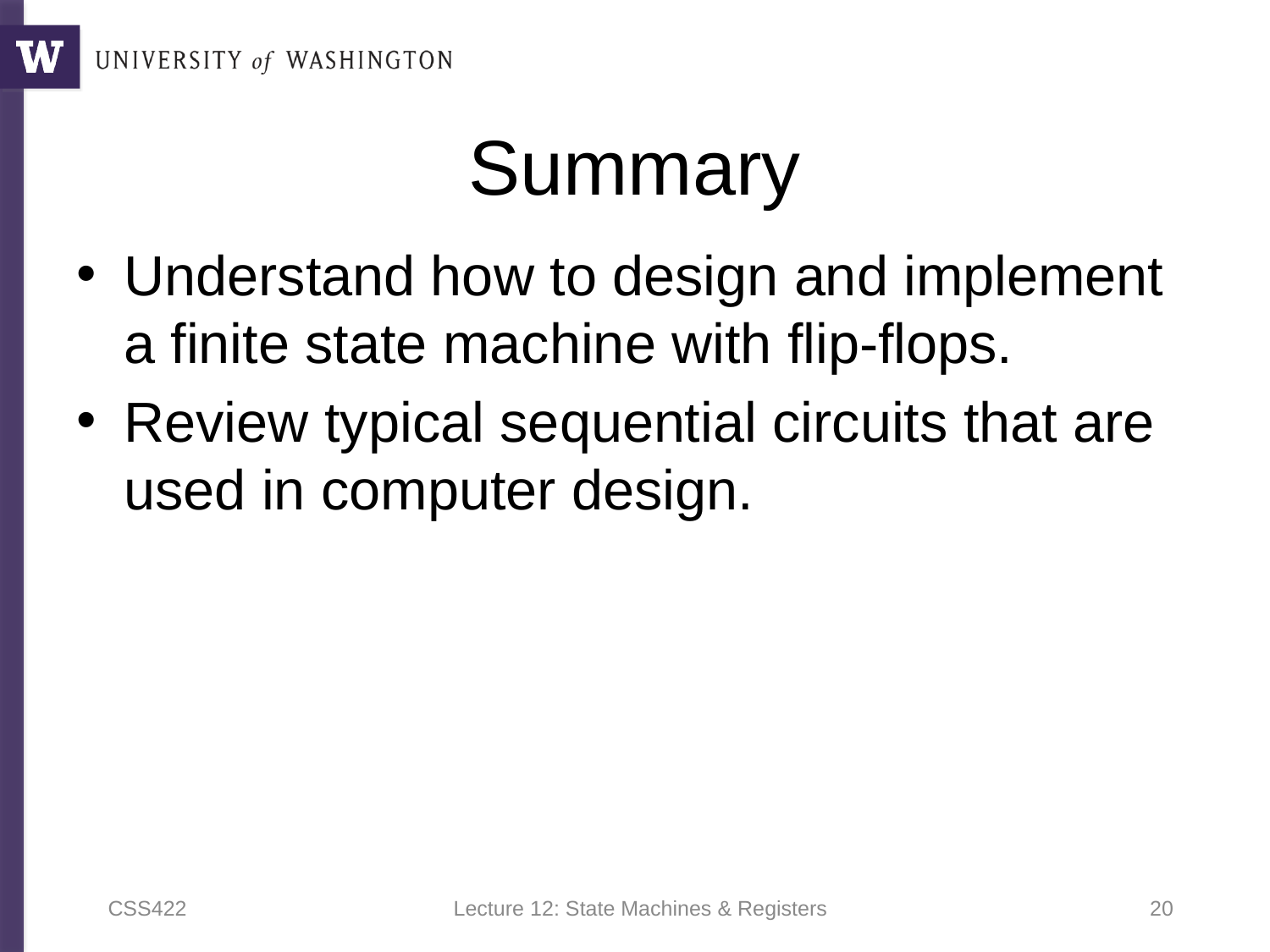

# Summary
Understand how to design and implement a finite state machine with flip-flops.
Review typical sequential circuits that are used in computer design.
CSS422
Lecture 12: State Machines & Registers
20